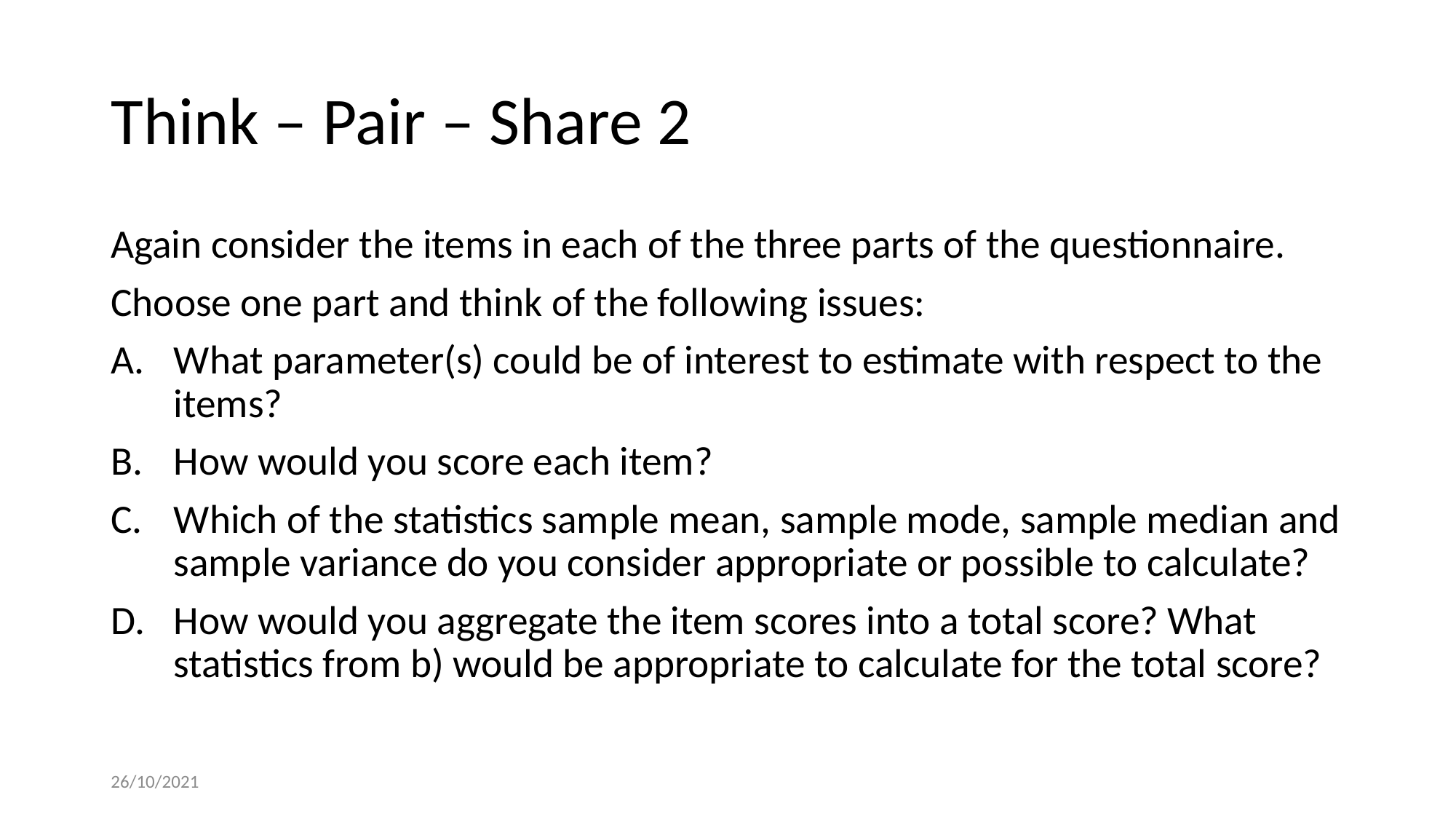

# Think – Pair – Share 2
Again consider the items in each of the three parts of the questionnaire.
Choose one part and think of the following issues:
What parameter(s) could be of interest to estimate with respect to the items?
How would you score each item?
Which of the statistics sample mean, sample mode, sample median and sample variance do you consider appropriate or possible to calculate?
How would you aggregate the item scores into a total score? What statistics from b) would be appropriate to calculate for the total score?
26/10/2021